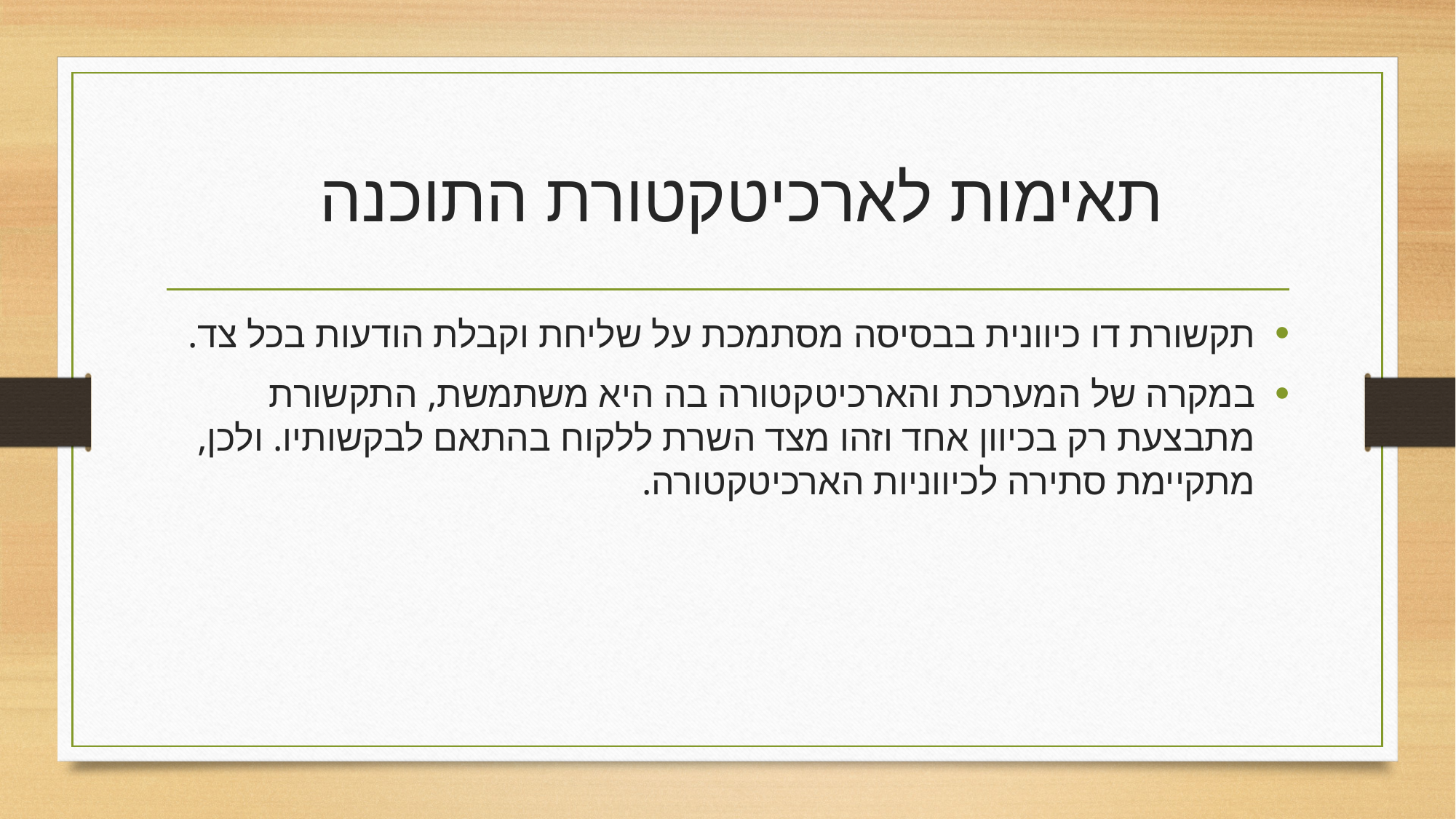

# תאימות לארכיטקטורת התוכנה
תקשורת דו כיוונית בבסיסה מסתמכת על שליחת וקבלת הודעות בכל צד.
במקרה של המערכת והארכיטקטורה בה היא משתמשת, התקשורת מתבצעת רק בכיוון אחד וזהו מצד השרת ללקוח בהתאם לבקשותיו. ולכן, מתקיימת סתירה לכיווניות הארכיטקטורה.